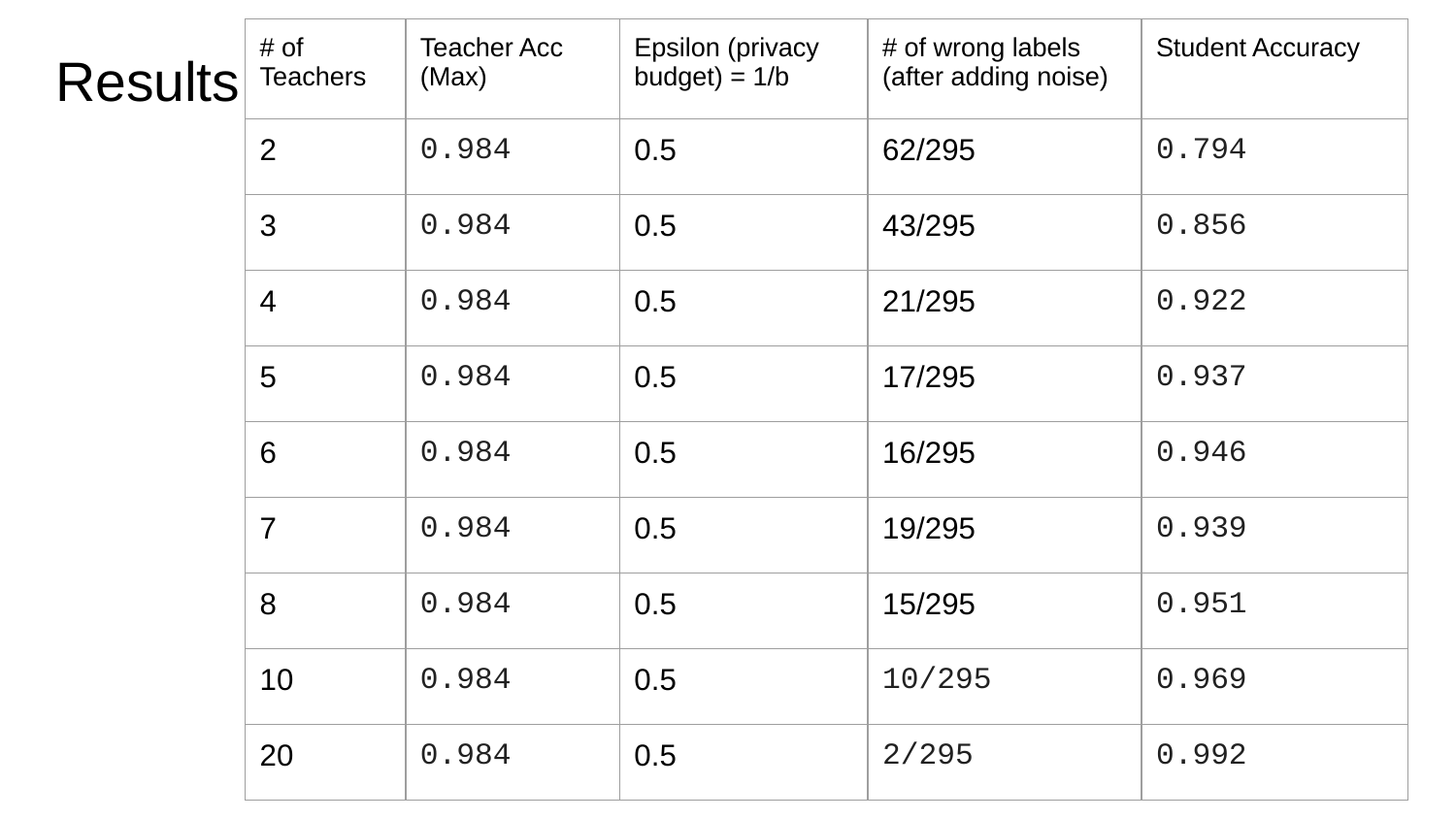

| # of Teachers | Teacher Acc (Max) | Epsilon (privacy budget) = 1/b | # of wrong labels (after adding noise) | Student Accuracy |
| --- | --- | --- | --- | --- |
| 2 | 0.984 | 0.5 | 62/295 | 0.794 |
| 3 | 0.984 | 0.5 | 43/295 | 0.856 |
| 4 | 0.984 | 0.5 | 21/295 | 0.922 |
| 5 | 0.984 | 0.5 | 17/295 | 0.937 |
| 6 | 0.984 | 0.5 | 16/295 | 0.946 |
| 7 | 0.984 | 0.5 | 19/295 | 0.939 |
| 8 | 0.984 | 0.5 | 15/295 | 0.951 |
| 10 | 0.984 | 0.5 | 10/295 | 0.969 |
| 20 | 0.984 | 0.5 | 2/295 | 0.992 |
# Results